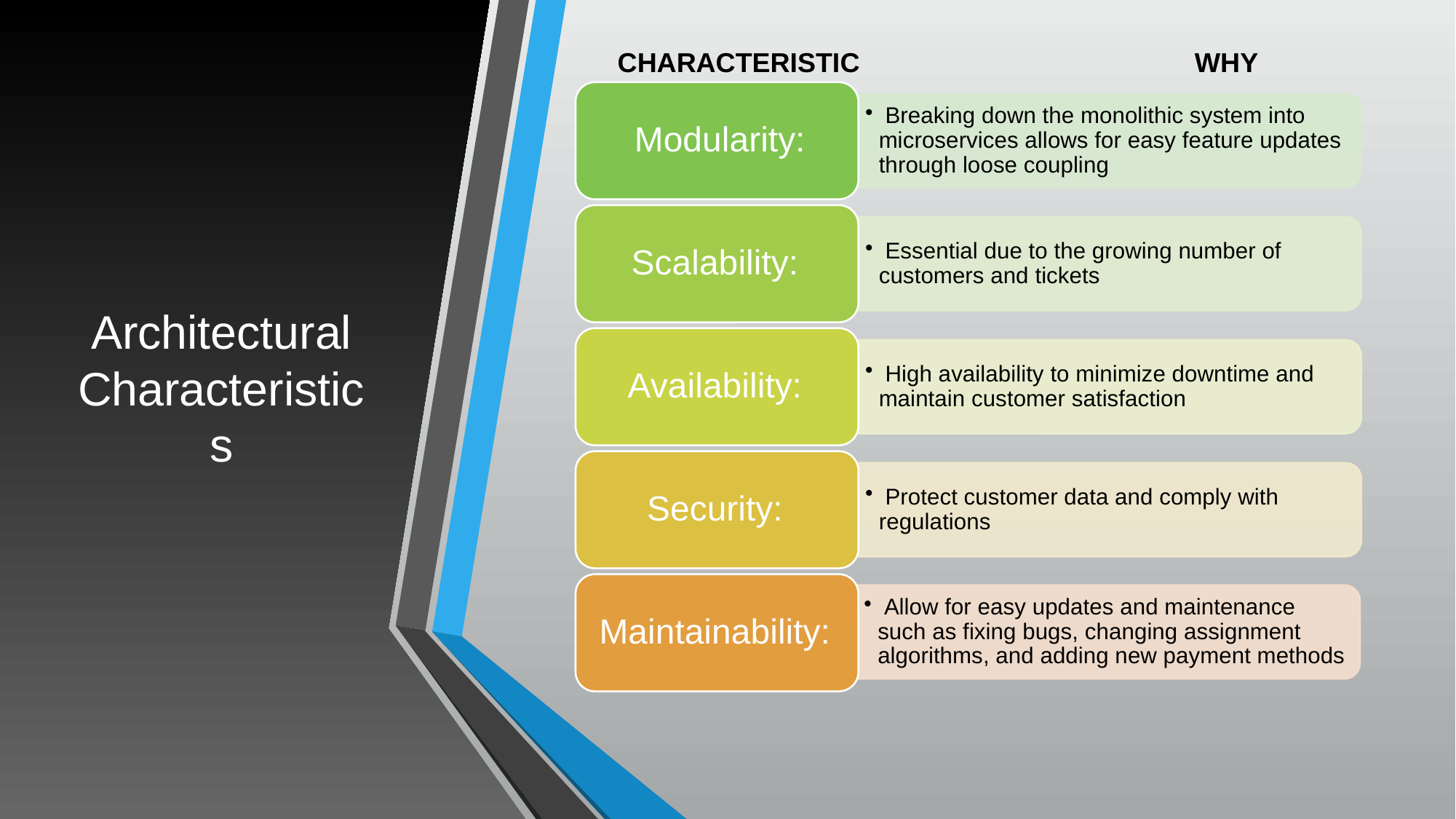

CHARACTERISTIC                                            WHY
# Architectural Characteristics
 Breaking down the monolithic system into microservices allows for easy feature updates through loose coupling
Modularity:
 Essential due to the growing number of customers and tickets
Scalability:
 High availability to minimize downtime and maintain customer satisfaction
Availability:
 Protect customer data and comply with regulations
Security:
 Allow for easy updates and maintenance such as fixing bugs, changing assignment algorithms, and adding new payment methods
Maintainability: